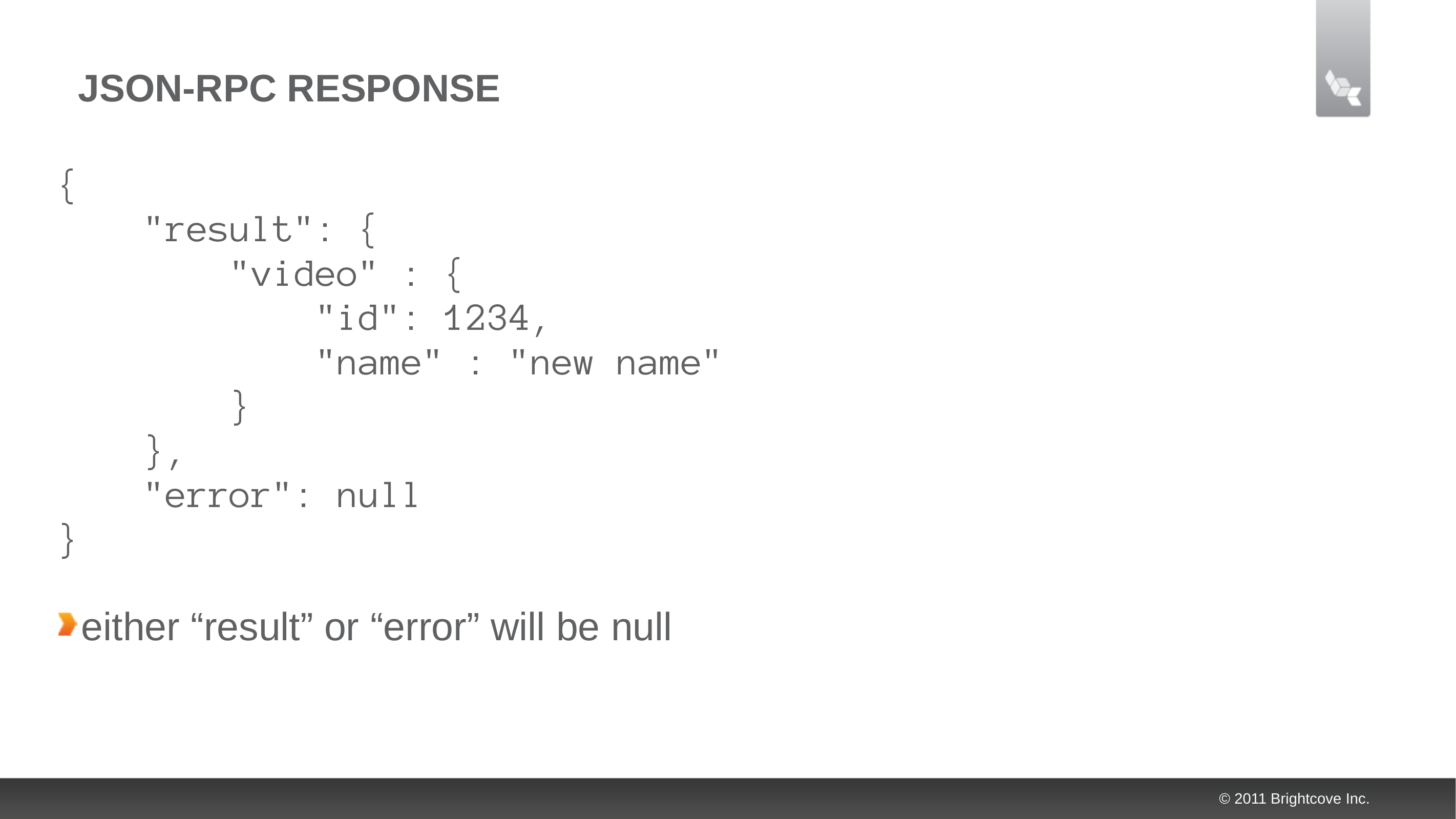

# JSON-RPC Response
{
    "result": {
        "video" : {
            "id": 1234,
            "name" : "new name"
        }
    },
    "error": null
}

either “result” or “error” will be null